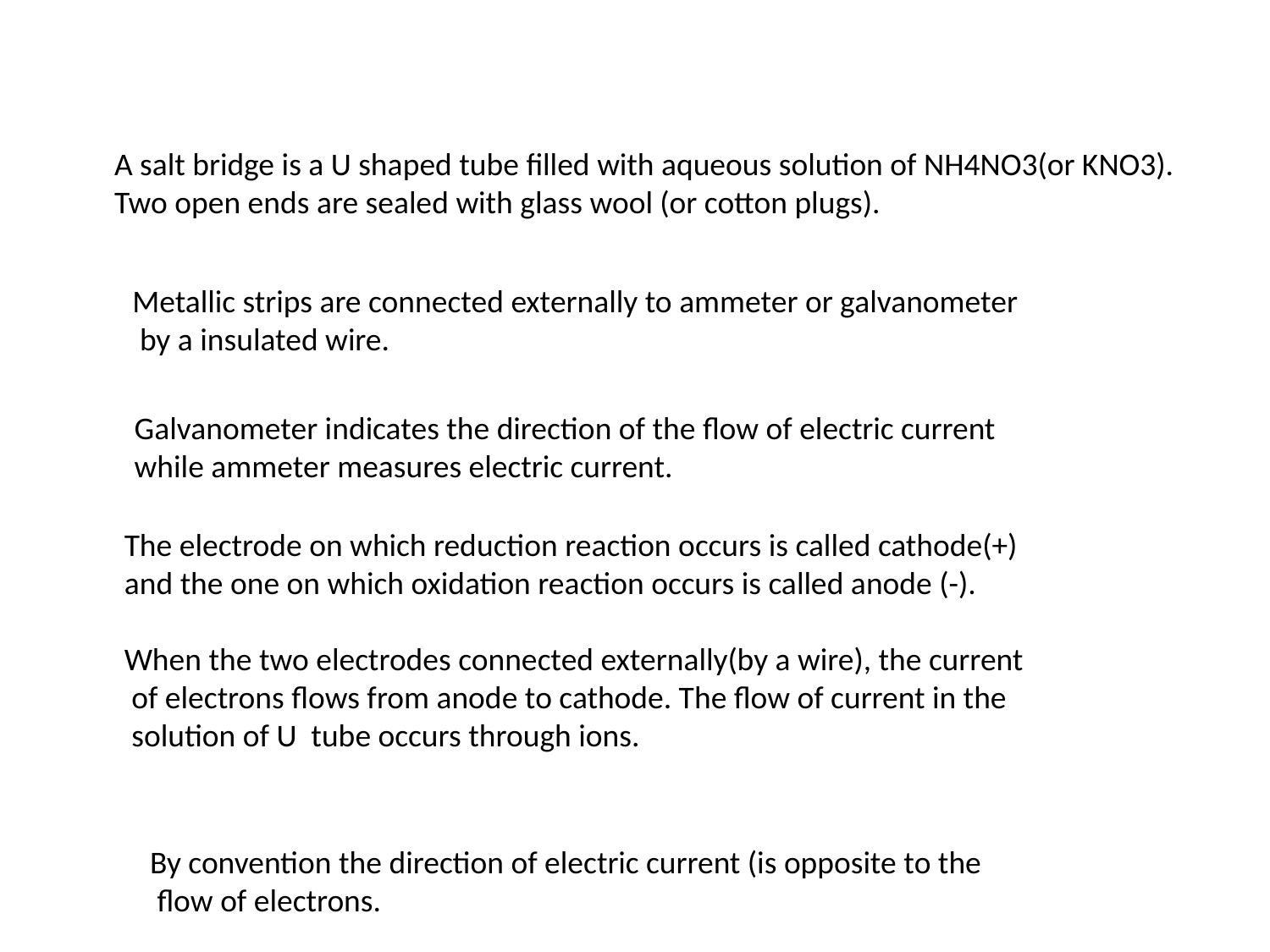

A salt bridge is a U shaped tube filled with aqueous solution of NH4NO3(or KNO3).
Two open ends are sealed with glass wool (or cotton plugs).
Metallic strips are connected externally to ammeter or galvanometer
 by a insulated wire.
Galvanometer indicates the direction of the flow of electric current
while ammeter measures electric current.

The electrode on which reduction reaction occurs is called cathode(+)
and the one on which oxidation reaction occurs is called anode (-).

When the two electrodes connected externally(by a wire), the current
 of electrons flows from anode to cathode. The flow of current in the
 solution of U  tube occurs through ions.
By convention the direction of electric current (is opposite to the
 flow of electrons.